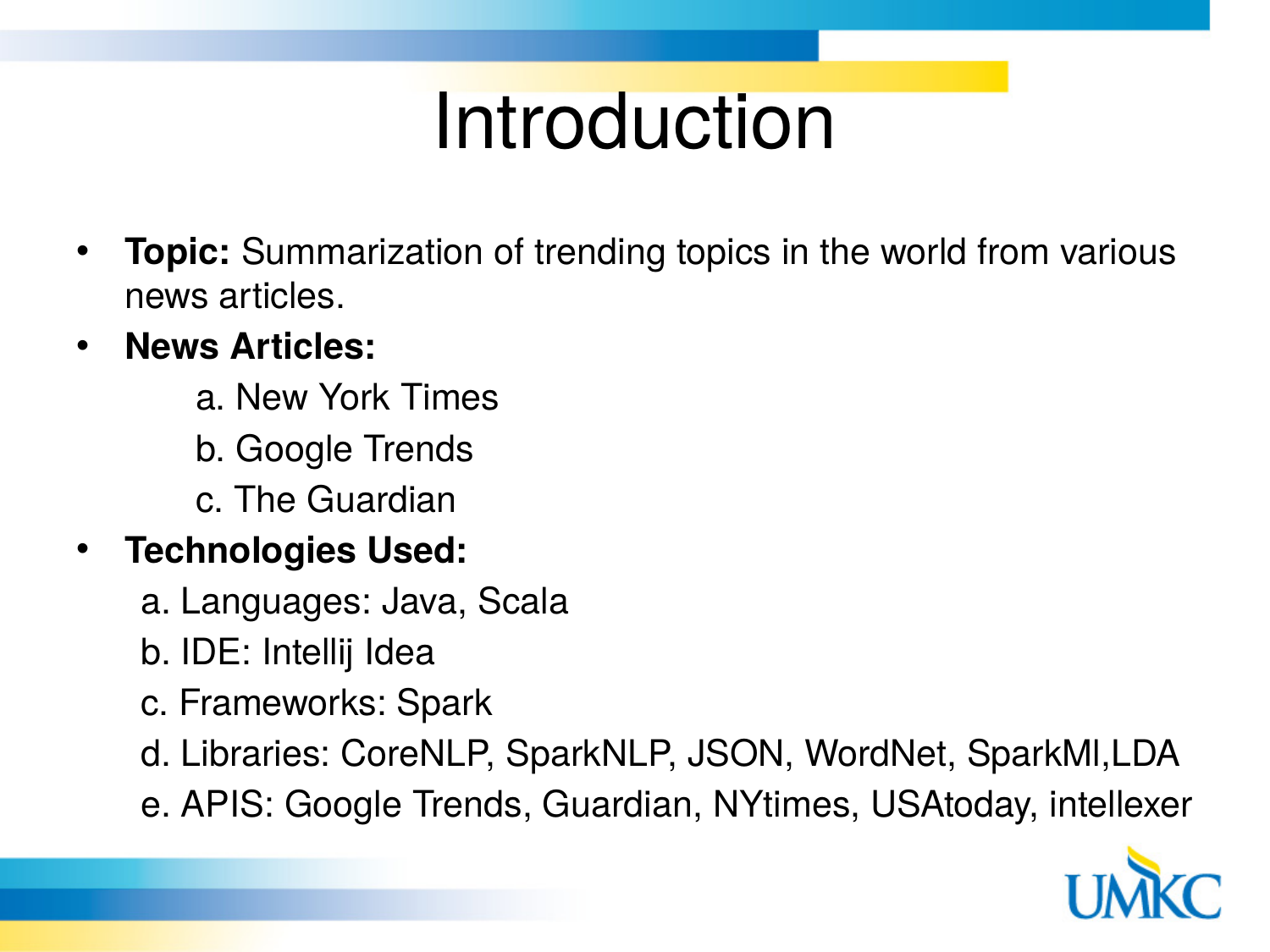

# Introduction
Topic: Summarization of trending topics in the world from various news articles.
News Articles:
 	a. New York Times
	b. Google Trends
	c. The Guardian
Technologies Used:
a. Languages: Java, Scala
b. IDE: Intellij Idea
c. Frameworks: Spark
d. Libraries: CoreNLP, SparkNLP, JSON, WordNet, SparkMl,LDA
e. APIS: Google Trends, Guardian, NYtimes, USAtoday, intellexer